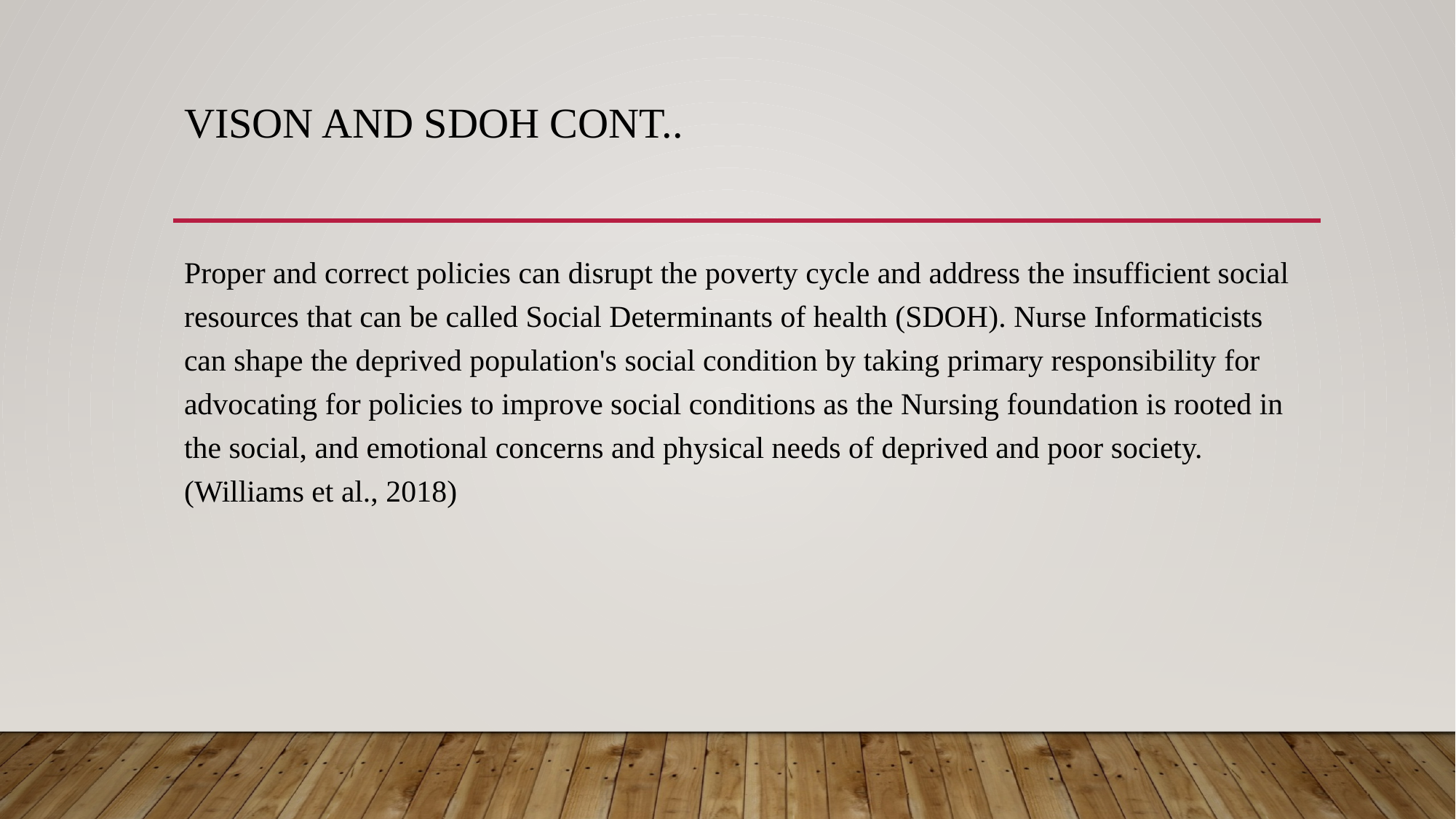

# VISON AND SDOH cont..
Proper and correct policies can disrupt the poverty cycle and address the insufficient social resources that can be called Social Determinants of health (SDOH). Nurse Informaticists can shape the deprived population's social condition by taking primary responsibility for advocating for policies to improve social conditions as the Nursing foundation is rooted in the social, and emotional concerns and physical needs of deprived and poor society. (Williams et al., 2018)